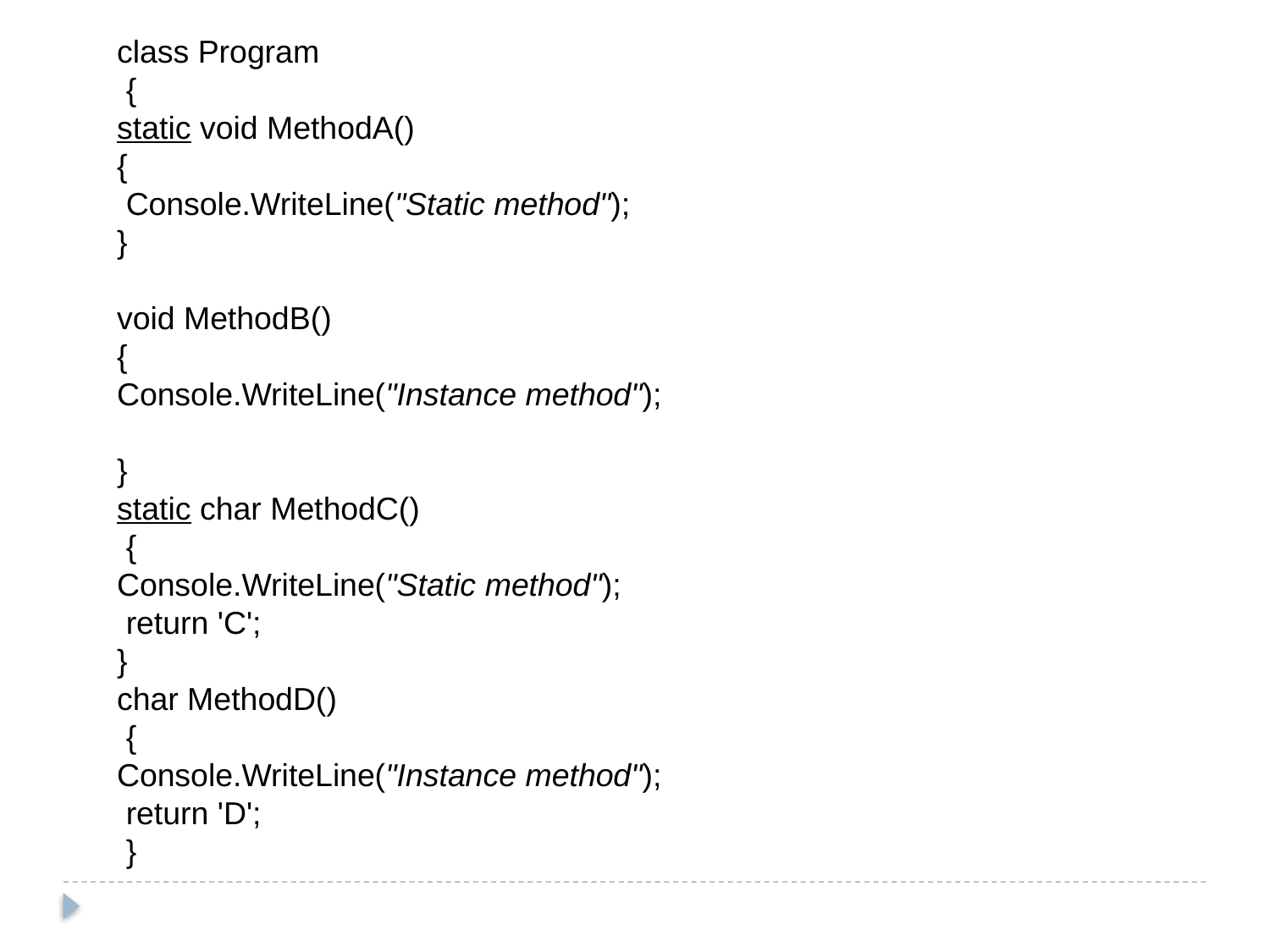

class Program
 {
static void MethodA()
{
 Console.WriteLine("Static method");
}

void MethodB()
{
Console.WriteLine("Instance method");

}
static char MethodC()
 {
Console.WriteLine("Static method");
 return 'C';
}
char MethodD()
 {
Console.WriteLine("Instance method");
 return 'D';
 }